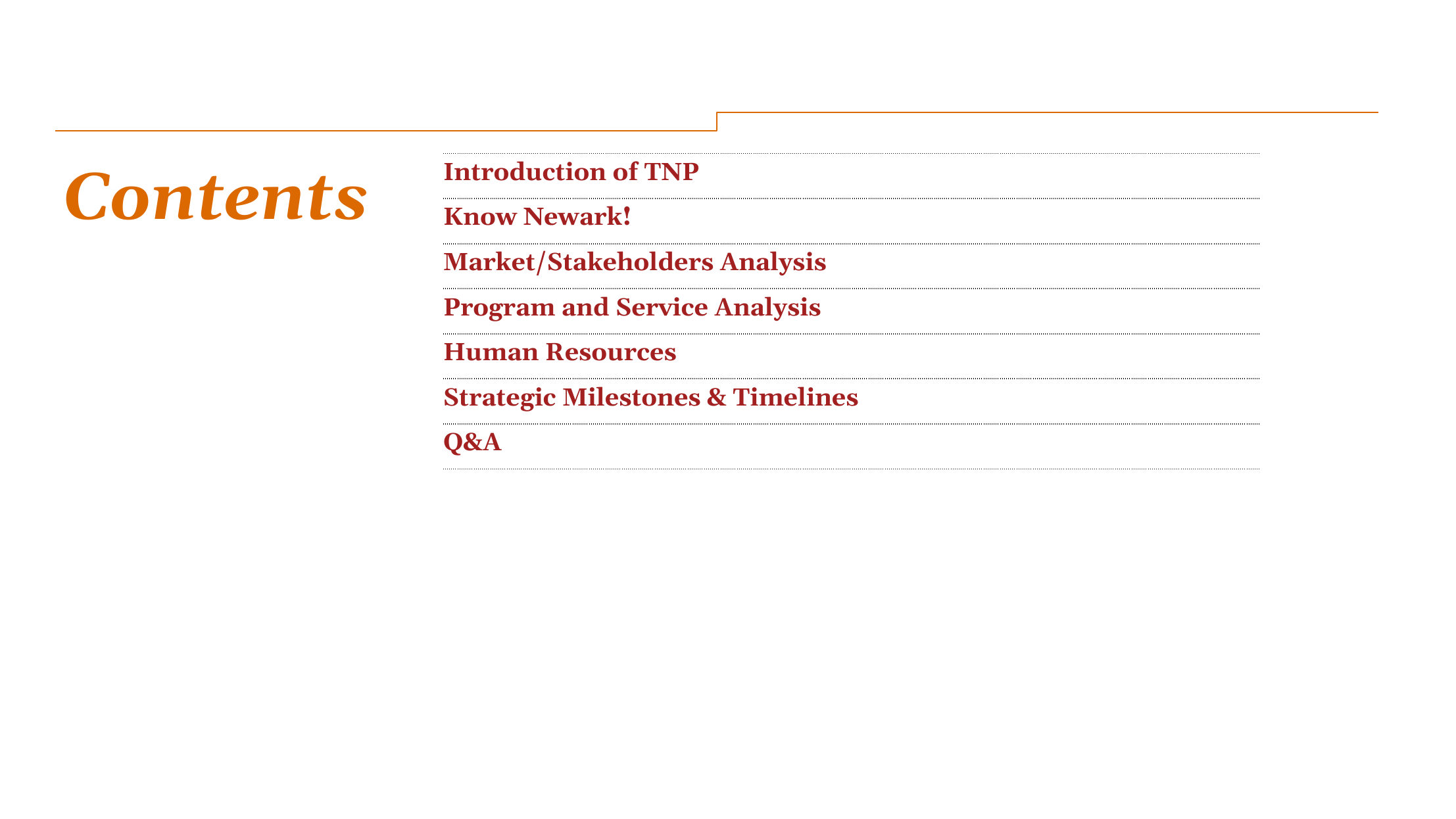

Contents
| Introduction of TNP |  |
| --- | --- |
| Know Newark! |  |
| Market/Stakeholders Analysis |  |
| Program and Service Analysis |  |
| Human Resources |  |
| Strategic Milestones & Timelines |  |
| Q&A |  |